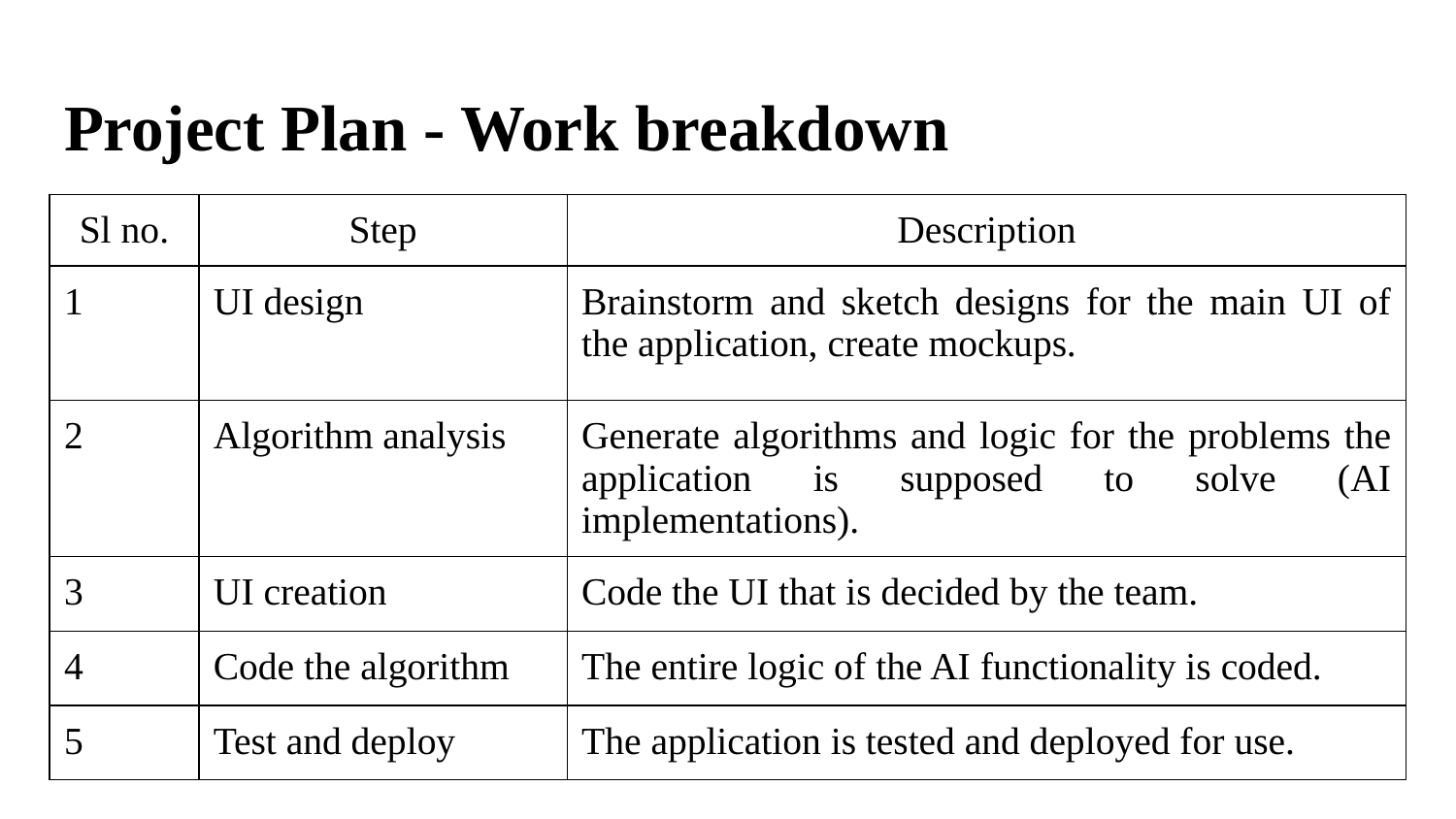

# Project Plan - Work breakdown
| Sl no. | Step | Description |
| --- | --- | --- |
| 1 | UI design | Brainstorm and sketch designs for the main UI of the application, create mockups. |
| 2 | Algorithm analysis | Generate algorithms and logic for the problems the application is supposed to solve (AI implementations). |
| 3 | UI creation | Code the UI that is decided by the team. |
| 4 | Code the algorithm | The entire logic of the AI functionality is coded. |
| 5 | Test and deploy | The application is tested and deployed for use. |